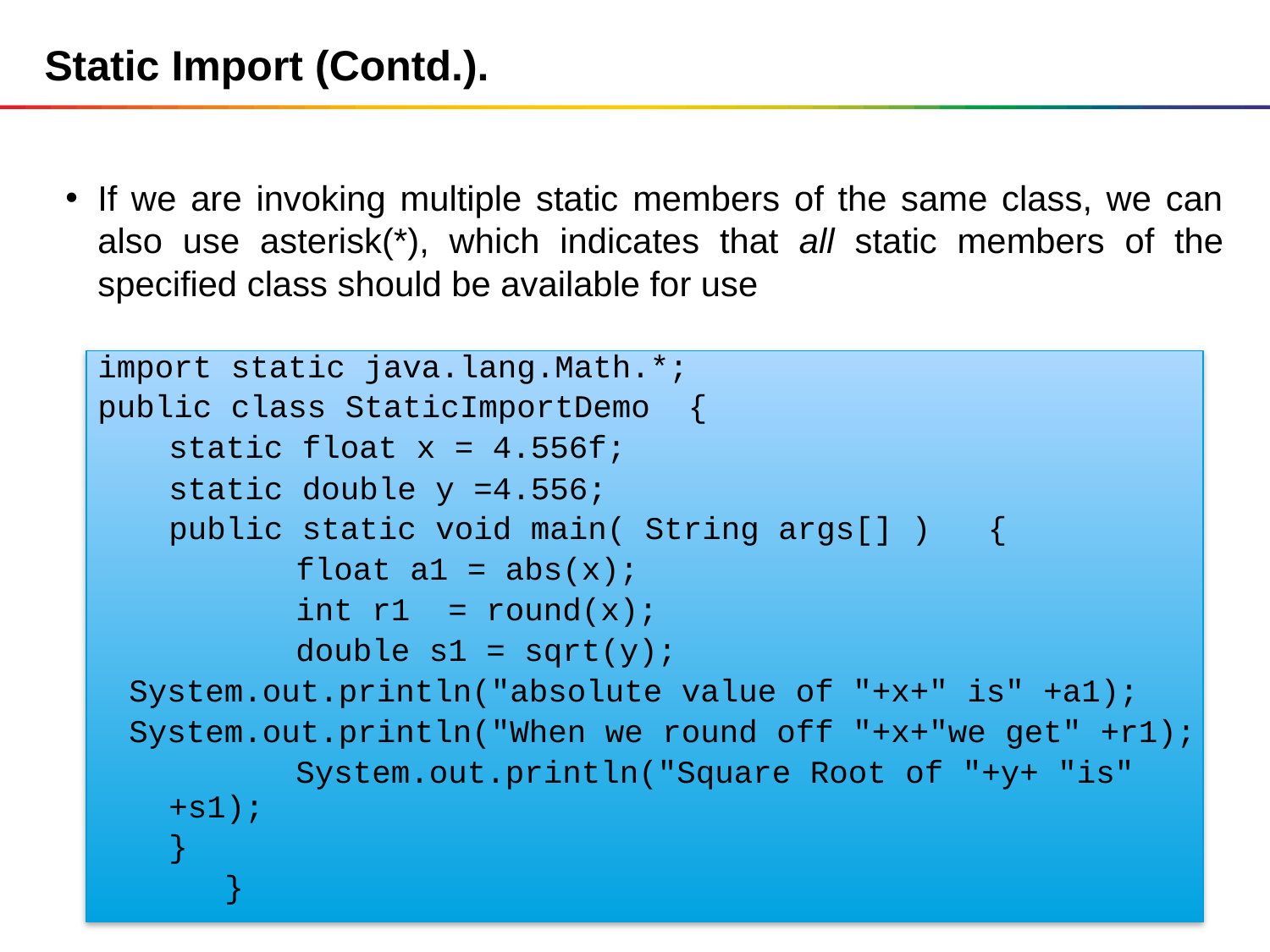

Static Import (Contd.).
If we are invoking multiple static members of the same class, we can also use asterisk(*), which indicates that all static members of the specified class should be available for use

	import static java.lang.Math.*;
	public class StaticImportDemo  {
	static float x = 4.556f;
	static double y =4.556;
	public static void main( String args[] )   {
		float a1 = abs(x);
		int r1  = round(x);
		double s1 = sqrt(y);
System.out.println("absolute value of "+x+" is" +a1);
System.out.println("When we round off "+x+"we get" +r1);
		System.out.println("Square Root of "+y+ "is" +s1);
	}
		}